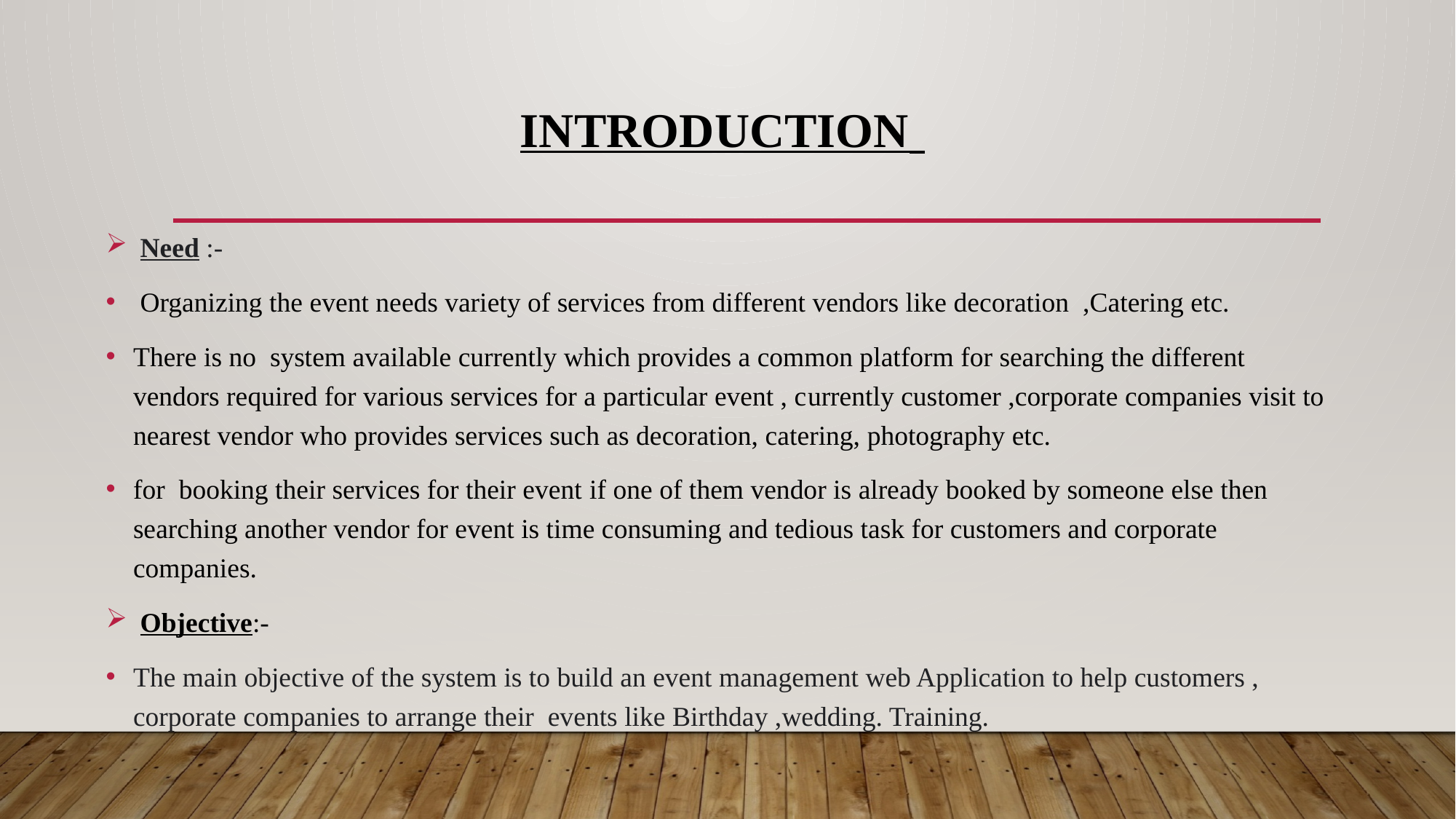

# Introduction
 Need :-
 Organizing the event needs variety of services from different vendors like decoration  ,Catering etc.
There is no  system available currently which provides a common platform for searching the different vendors required for various services for a particular event , currently customer ,corporate companies visit to nearest vendor who provides services such as decoration, catering, photography etc.
for  booking their services for their event if one of them vendor is already booked by someone else then searching another vendor for event is time consuming and tedious task for customers and corporate companies.
 Objective:-
The main objective of the system is to build an event management web Application to help customers , corporate companies to arrange their  events like Birthday ,wedding. Training.